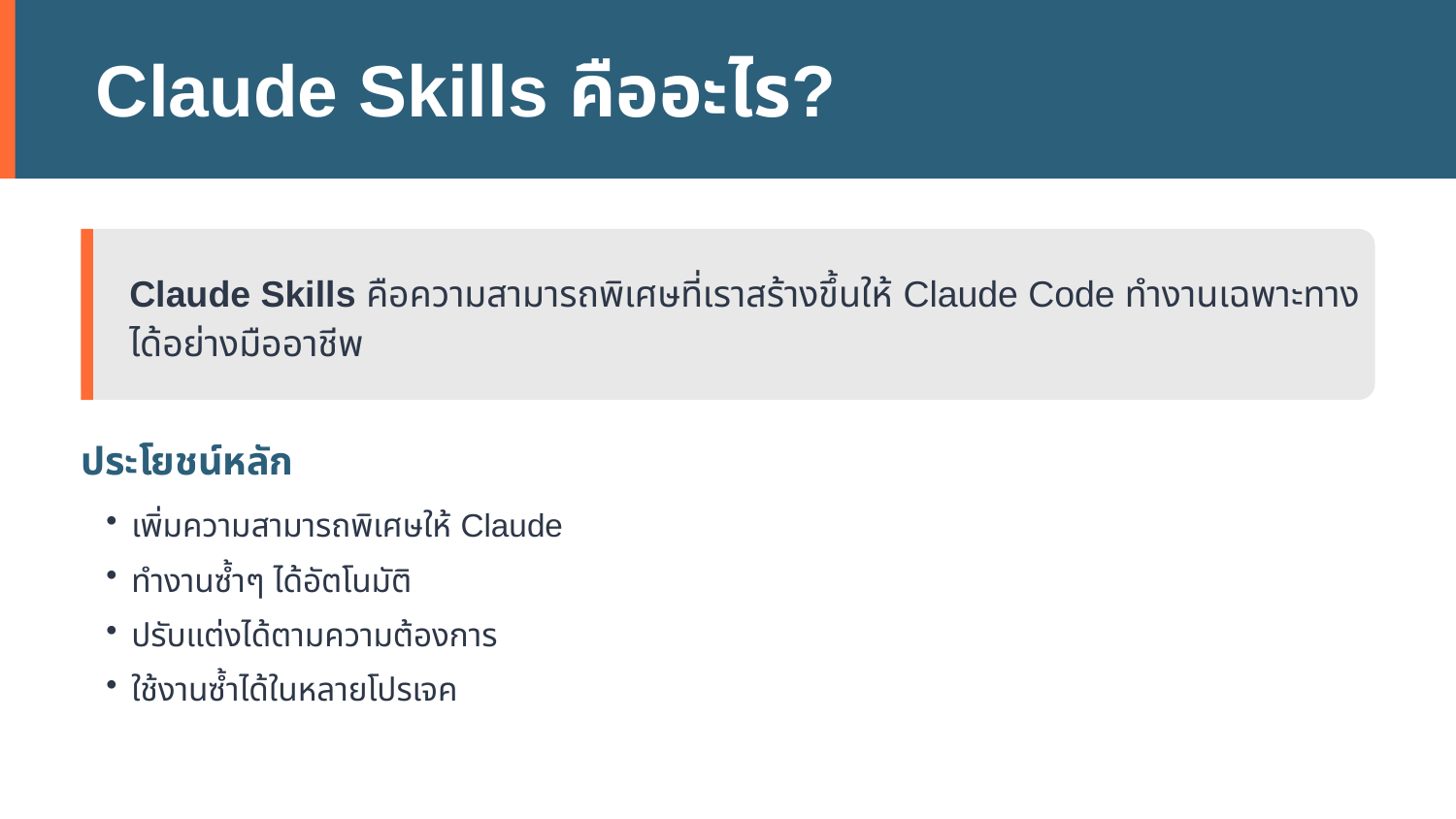

Claude Skills คืออะไร?

Claude Skills คือความสามารถพิเศษที่เราสร้างขึ้นให้ Claude Code ทำงานเฉพาะทางได้อย่างมืออาชีพ
ประโยชน์หลัก
เพิ่มความสามารถพิเศษให้ Claude
ทำงานซ้ำๆ ได้อัตโนมัติ
ปรับแต่งได้ตามความต้องการ
ใช้งานซ้ำได้ในหลายโปรเจค